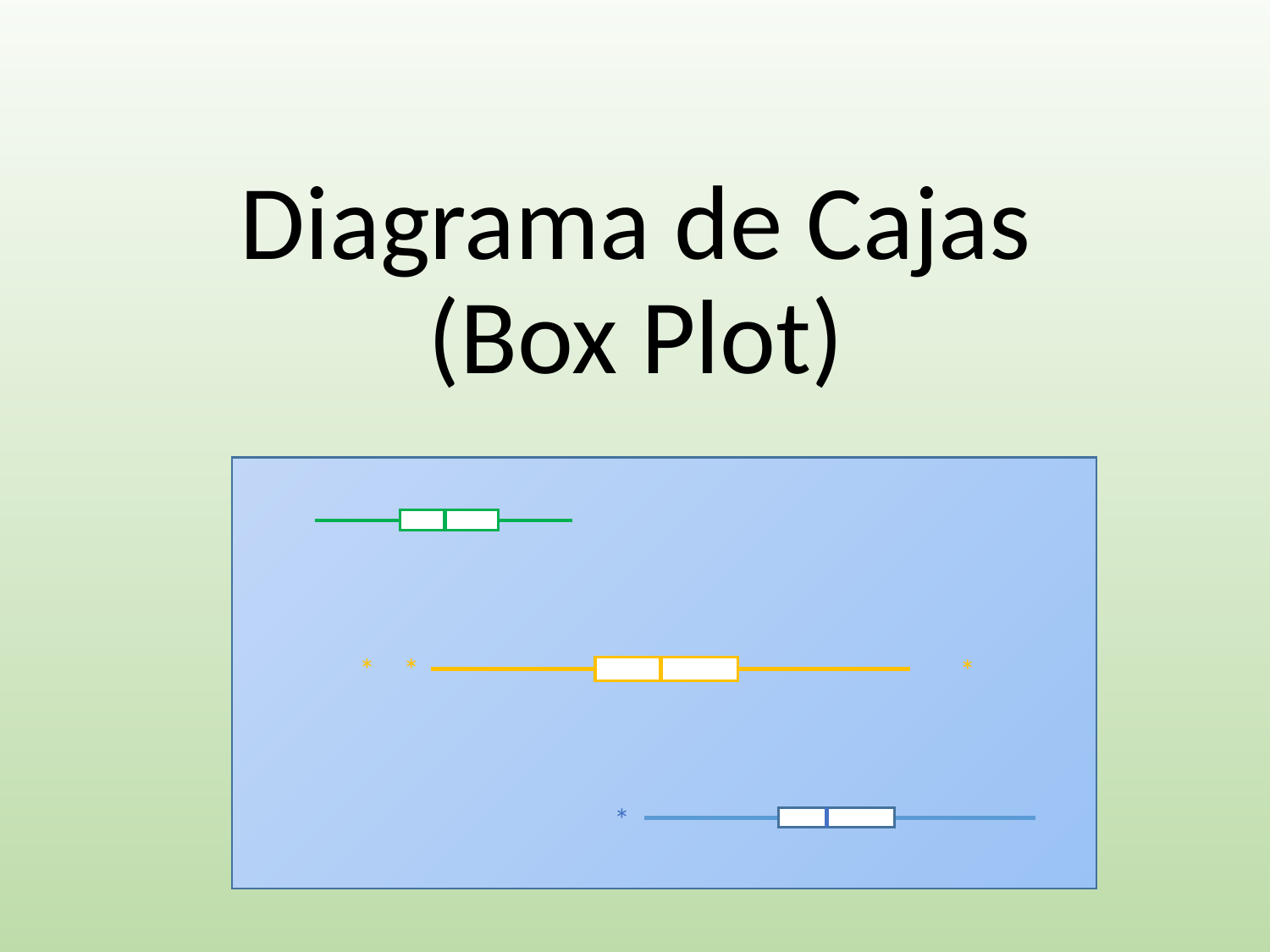

# Diagrama de Cajas (Box Plot)

*

*
*
*